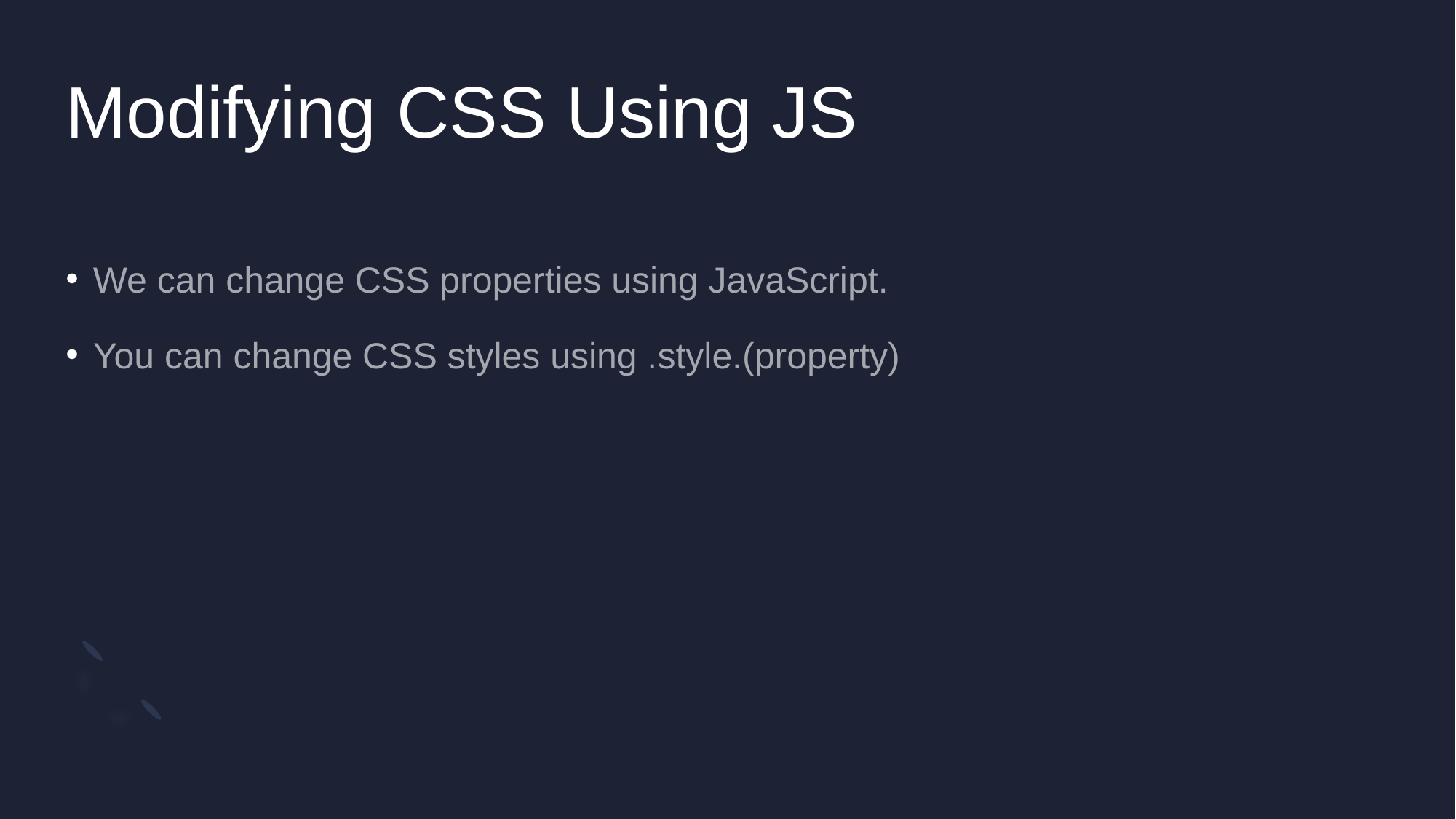

# Modifying CSS Using JS
We can change CSS properties using JavaScript.
You can change CSS styles using .style.(property)